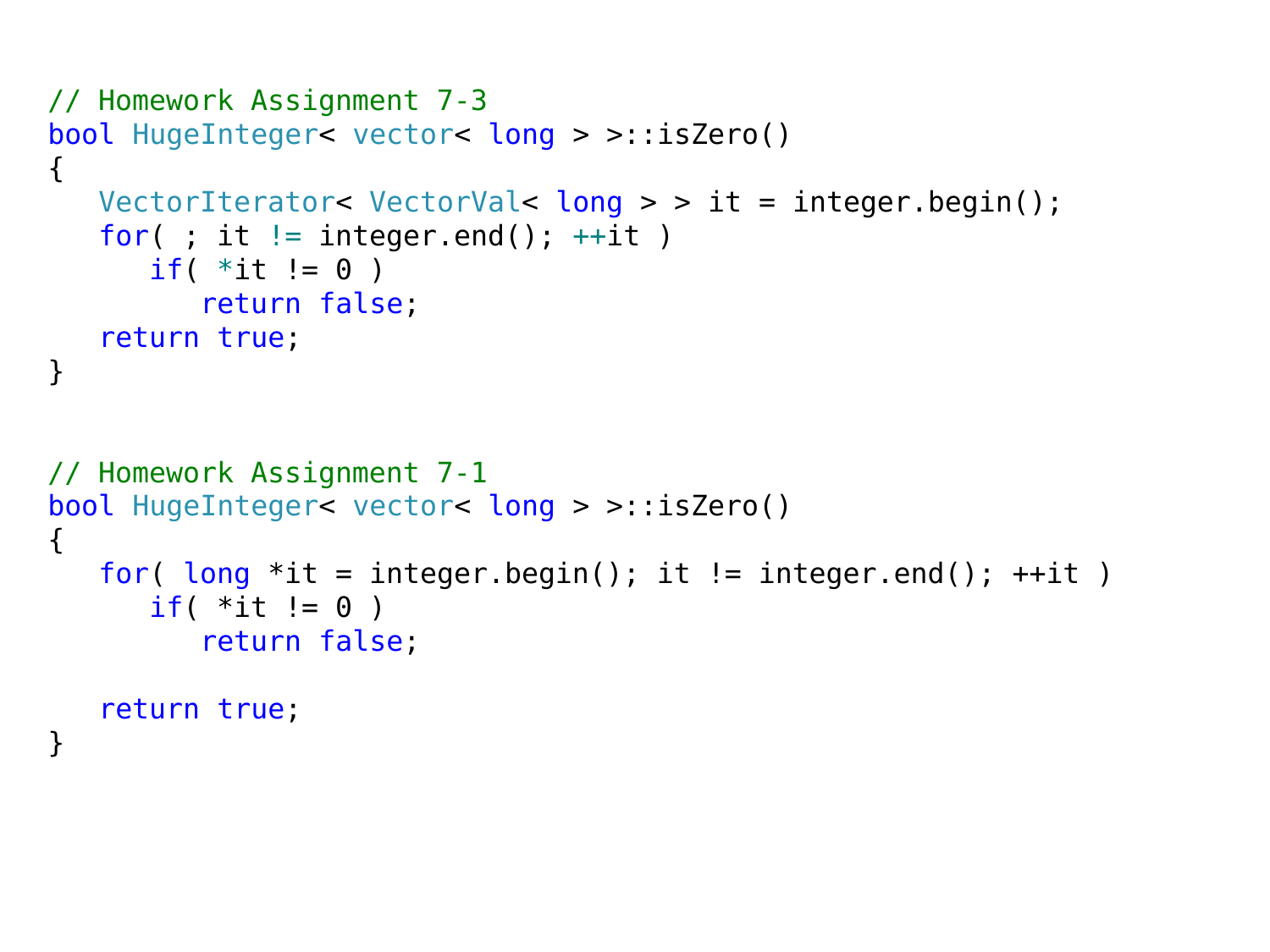

// Homework Assignment 7-3
bool HugeInteger< vector< long > >::isZero()
{
   VectorIterator< VectorVal< long > > it = integer.begin();
   for( ; it != integer.end(); ++it )
      if( *it != 0 )
         return false;
   return true;
}

// Homework Assignment 7-1
bool HugeInteger< vector< long > >::isZero()
{
   for( long *it = integer.begin(); it != integer.end(); ++it )
      if( *it != 0 )
         return false;

   return true;
}